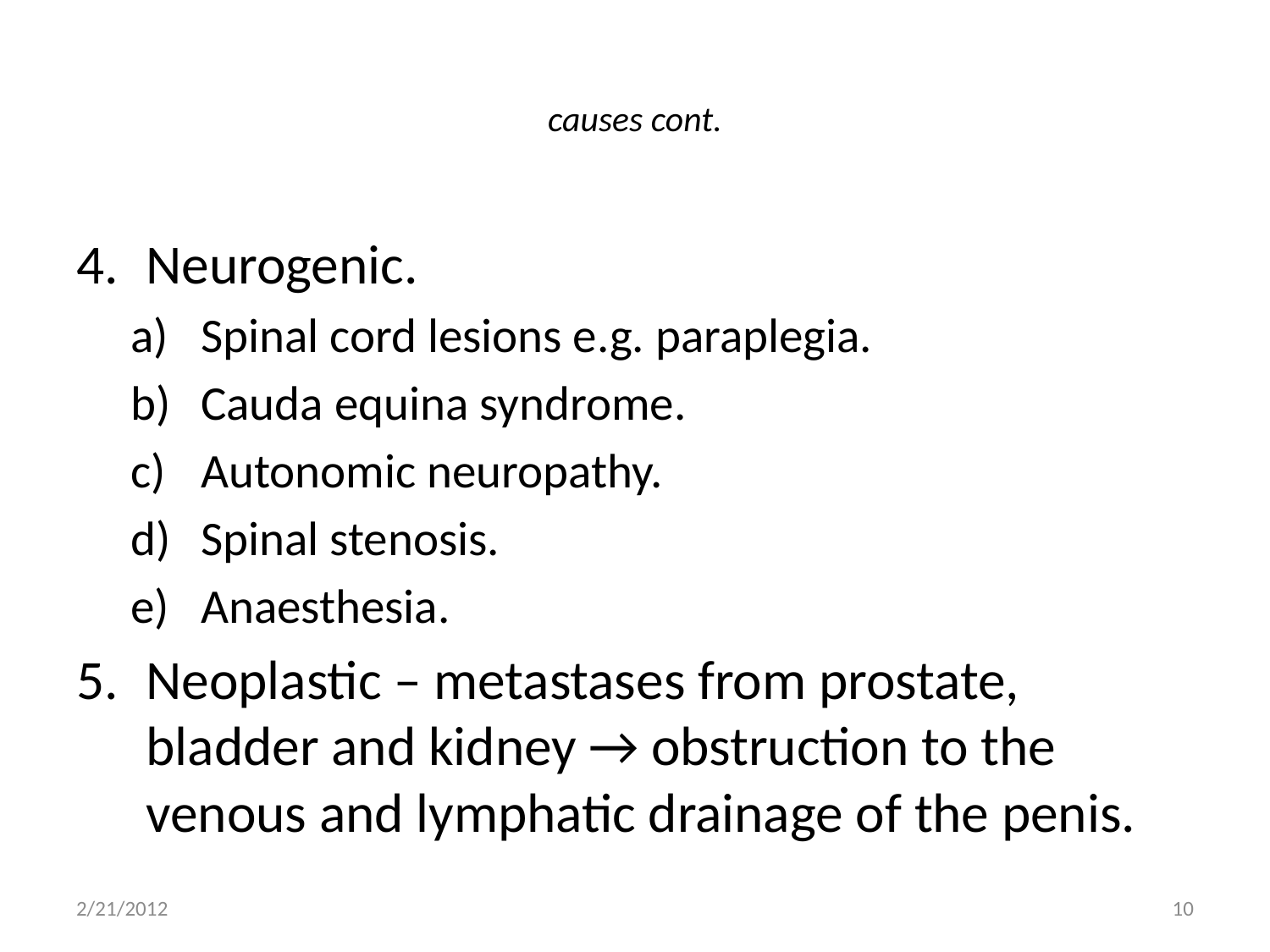

# causes cont.
Neurogenic.
Spinal cord lesions e.g. paraplegia.
Cauda equina syndrome.
Autonomic neuropathy.
Spinal stenosis.
Anaesthesia.
Neoplastic – metastases from prostate, bladder and kidney → obstruction to the venous and lymphatic drainage of the penis.
2/21/2012
10